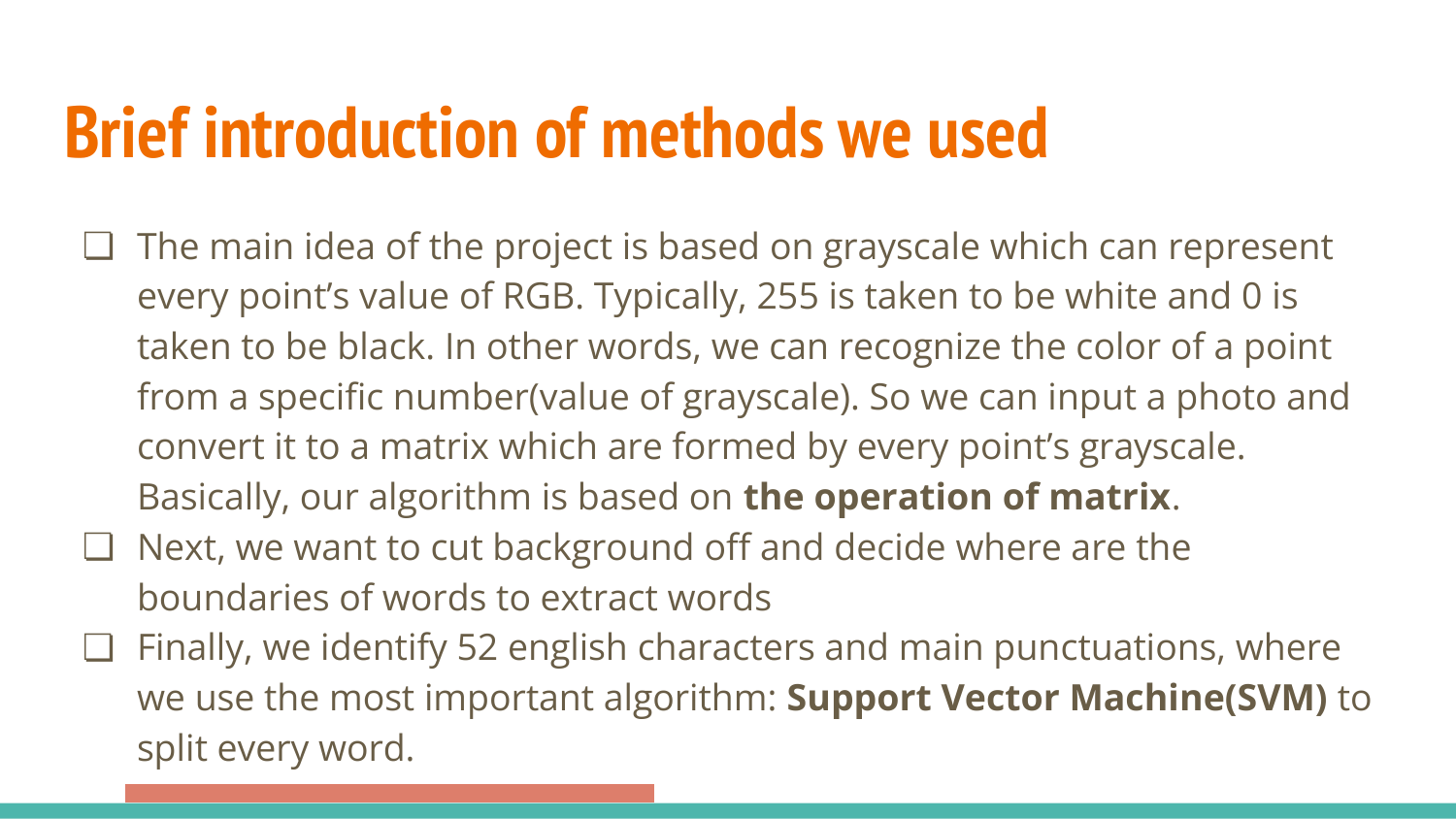

# Brief introduction of methods we used
The main idea of the project is based on grayscale which can represent every point’s value of RGB. Typically, 255 is taken to be white and 0 is taken to be black. In other words, we can recognize the color of a point from a specific number(value of grayscale). So we can input a photo and convert it to a matrix which are formed by every point’s grayscale. Basically, our algorithm is based on the operation of matrix.
Next, we want to cut background off and decide where are the boundaries of words to extract words
Finally, we identify 52 english characters and main punctuations, where we use the most important algorithm: Support Vector Machine(SVM) to split every word.